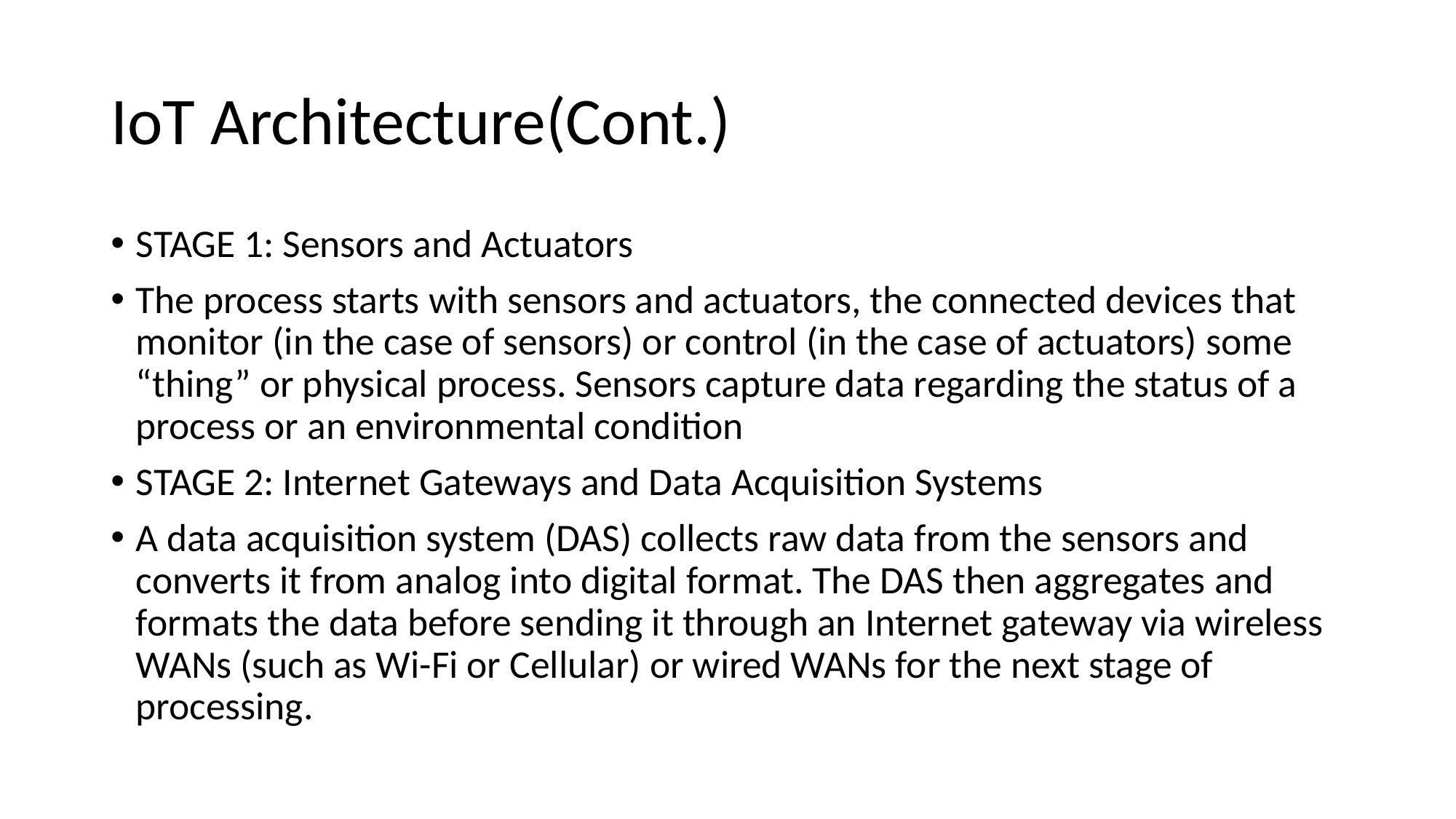

# IoT Architecture(Cont.)
STAGE 1: Sensors and Actuators
The process starts with sensors and actuators, the connected devices that monitor (in the case of sensors) or control (in the case of actuators) some “thing” or physical process. Sensors capture data regarding the status of a process or an environmental condition
STAGE 2: Internet Gateways and Data Acquisition Systems
A data acquisition system (DAS) collects raw data from the sensors and converts it from analog into digital format. The DAS then aggregates and formats the data before sending it through an Internet gateway via wireless WANs (such as Wi-Fi or Cellular) or wired WANs for the next stage of processing.